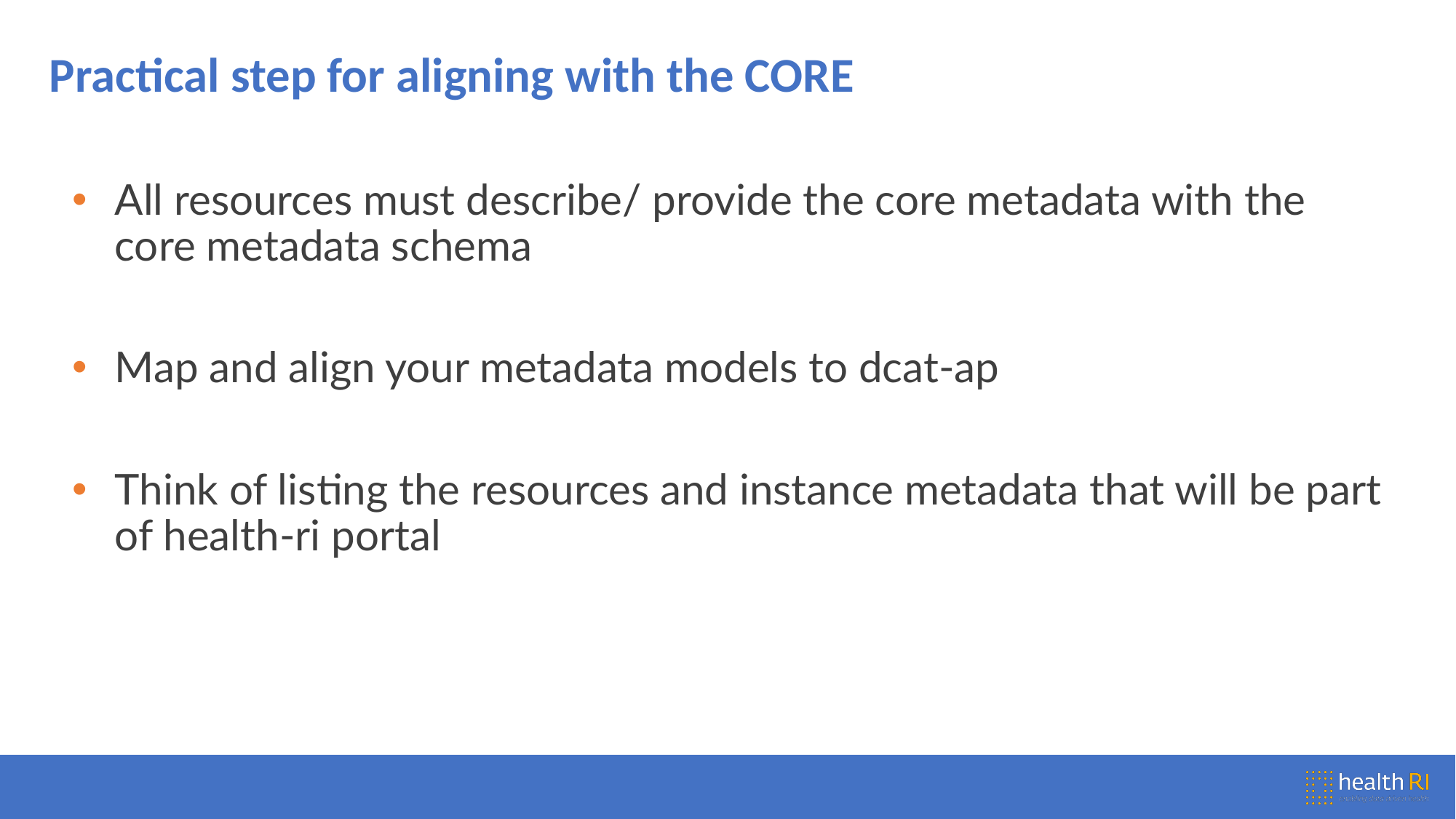

# Practical step for aligning with the CORE
All resources must describe/ provide the core metadata with the core metadata schema

Map and align your metadata models to dcat-ap

Think of listing the resources and instance metadata that will be part of health-ri portal